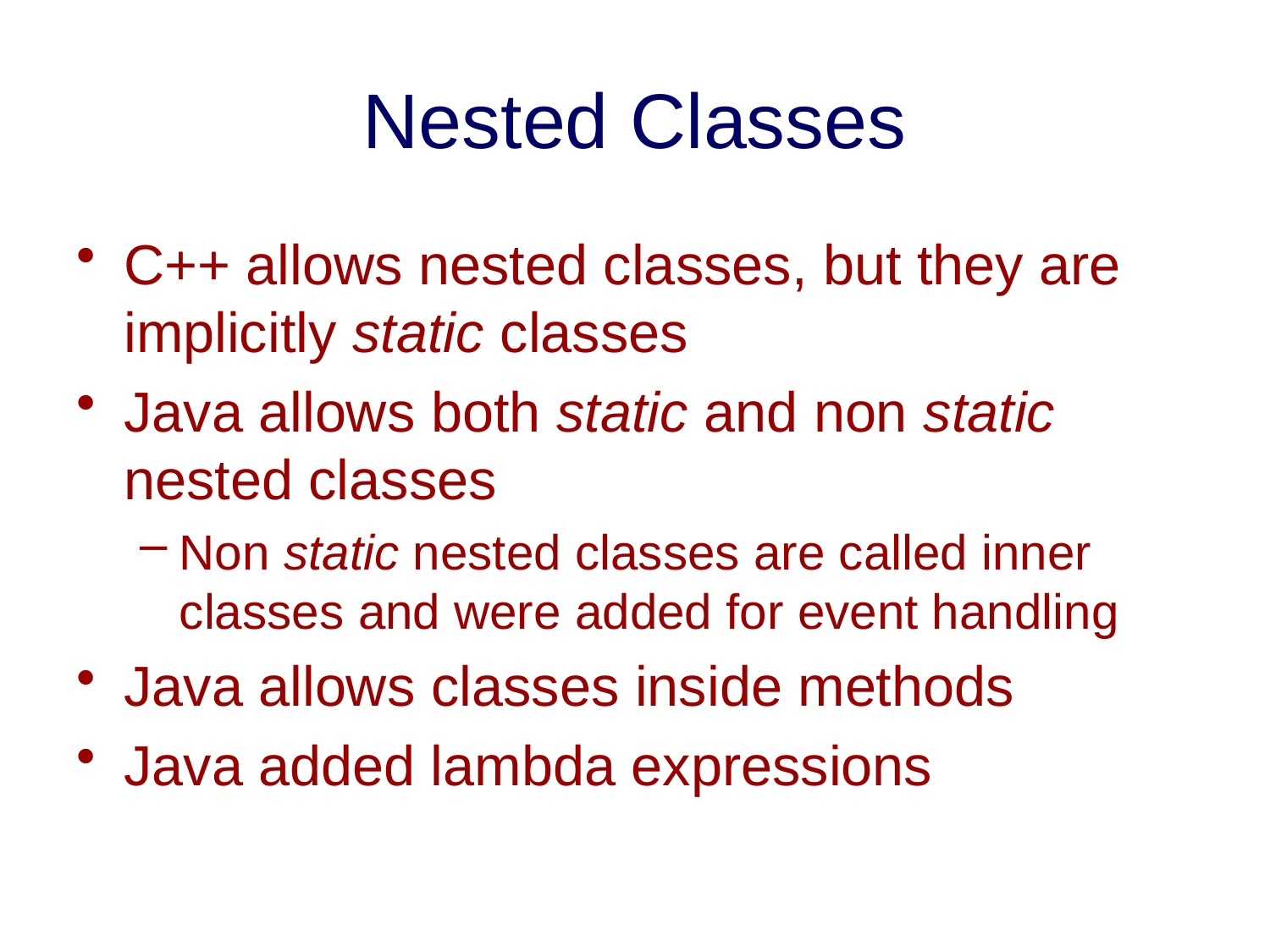

# Nested Classes
C++ allows nested classes, but they are implicitly static classes
Java allows both static and non static nested classes
Non static nested classes are called inner classes and were added for event handling
Java allows classes inside methods
Java added lambda expressions